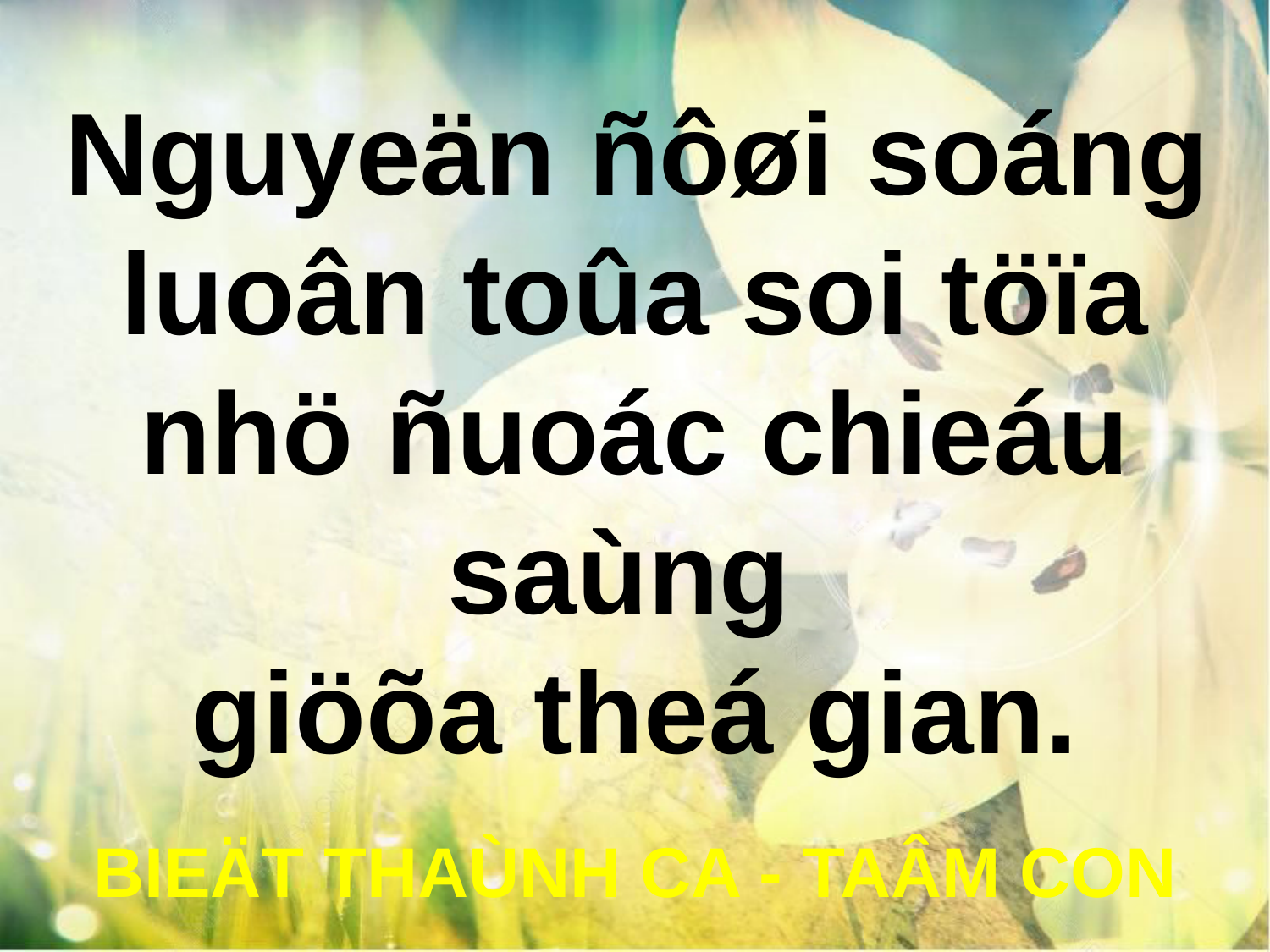

Nguyeän ñôøi soáng
luoân toûa soi töïa nhö ñuoác chieáu saùng
giöõa theá gian.
BIEÄT THAÙNH CA - TAÂM CON